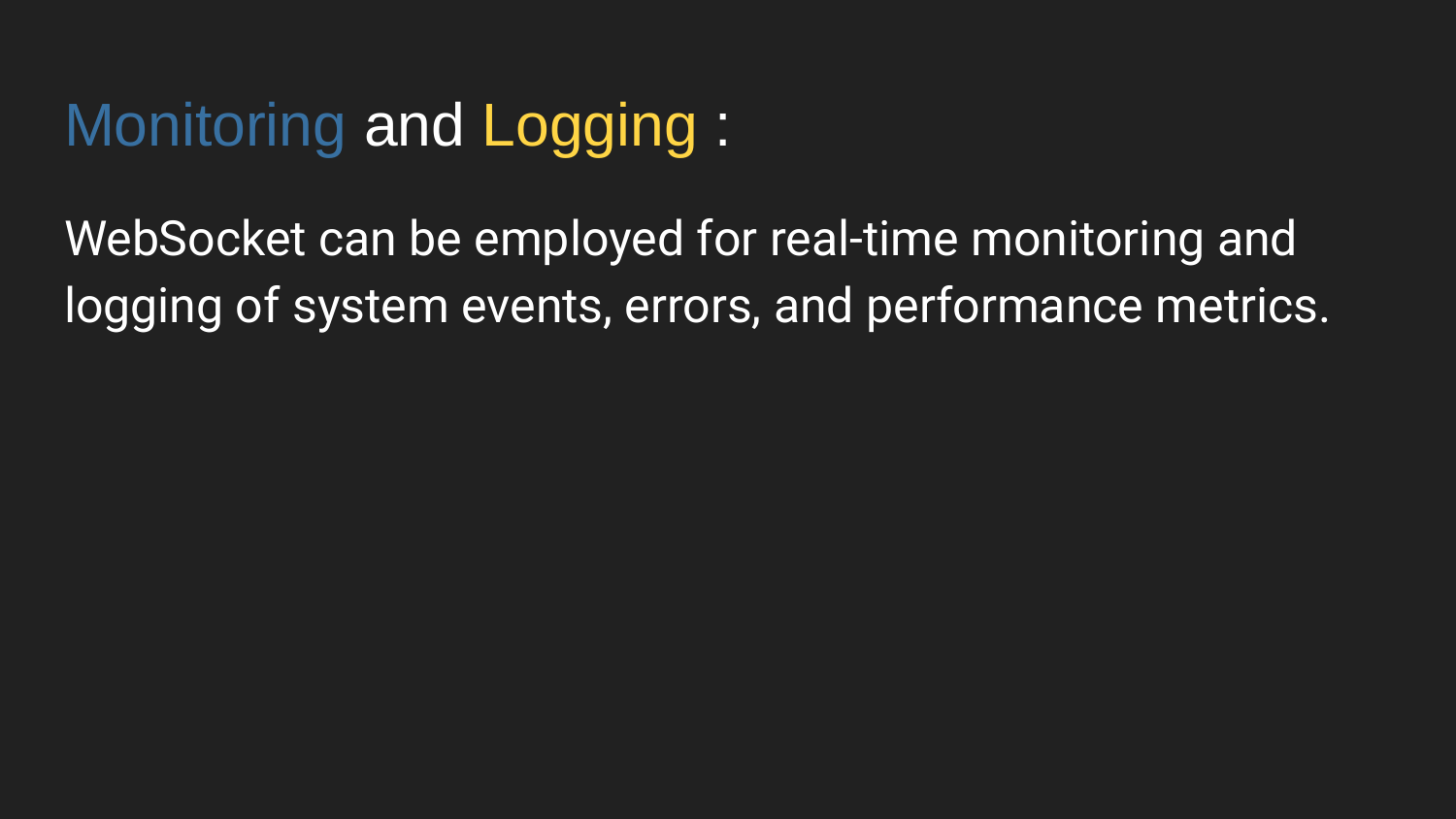

# Monitoring and Logging :
WebSocket can be employed for real-time monitoring and logging of system events, errors, and performance metrics.